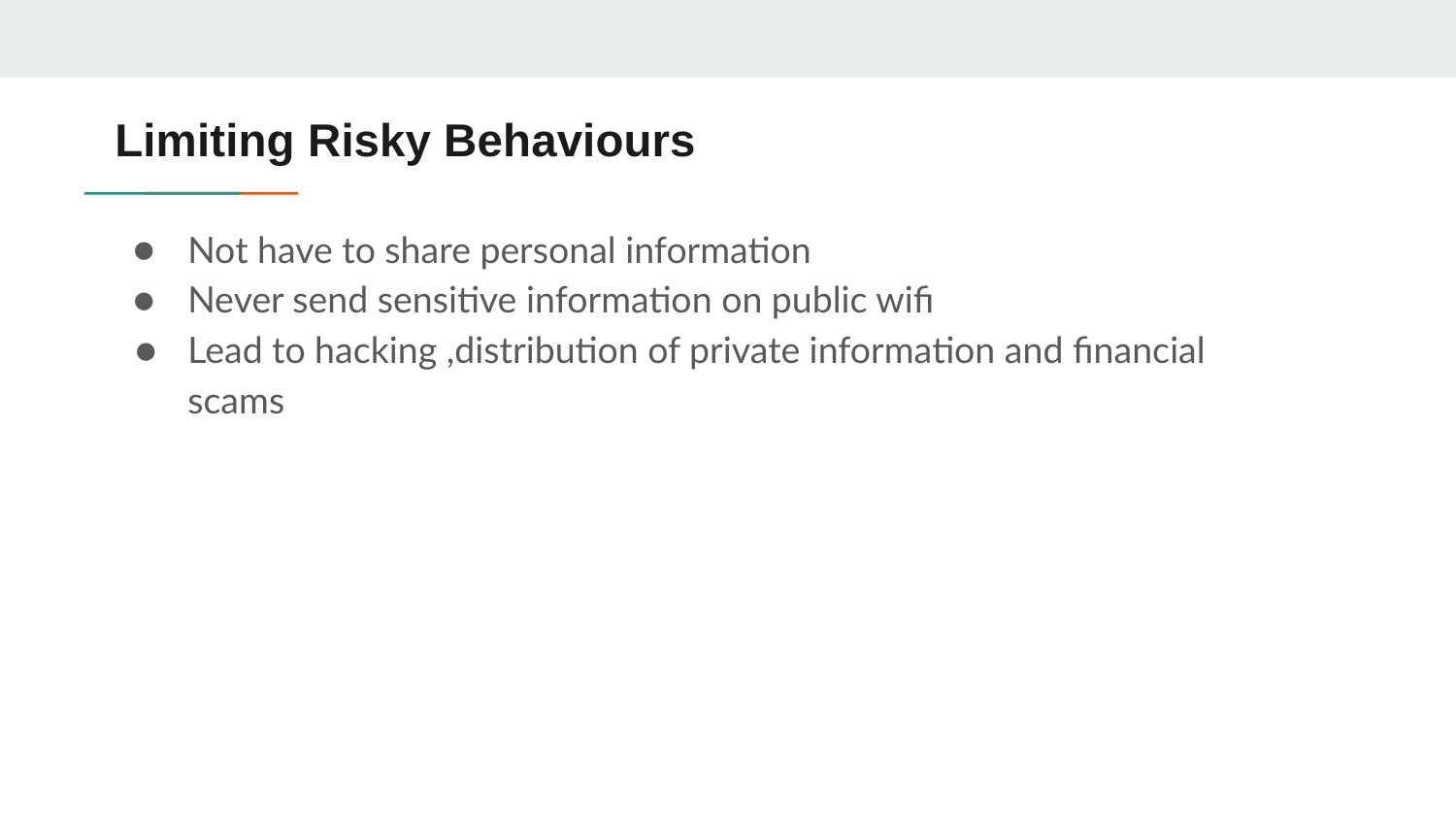

# Limiting Risky Behaviours
Not have to share personal information
Never send sensitive information on public wifi
Lead to hacking ,distribution of private information and financial scams